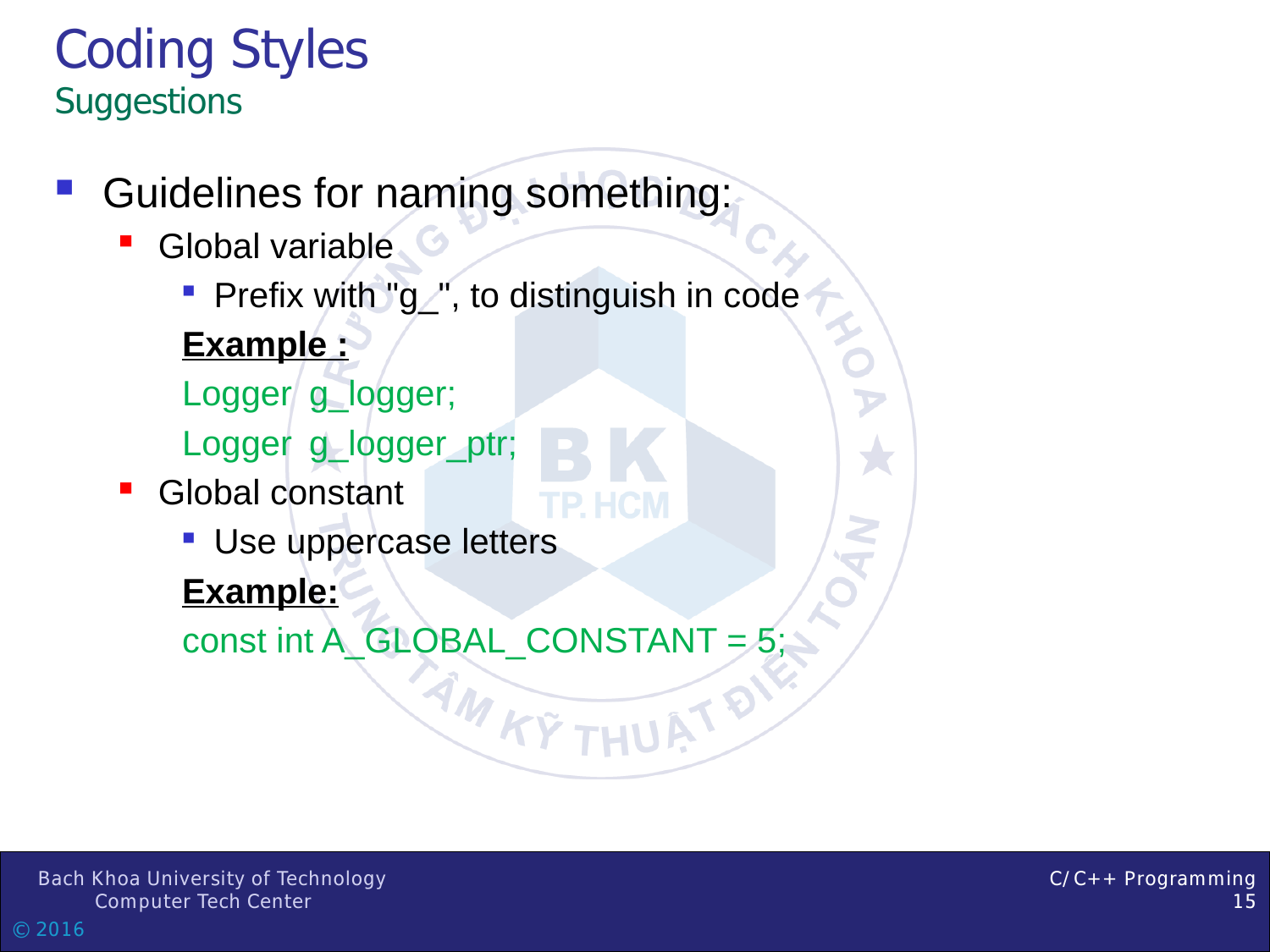

# Coding Styles Suggestions
Guidelines for naming something:
Global variable
Prefix with "g_", to distinguish in code
Example :
Logger	g_logger;
Logger	g_logger_ptr;
Global constant
Use uppercase letters
Example:
const int A_GLOBAL_CONSTANT = 5;